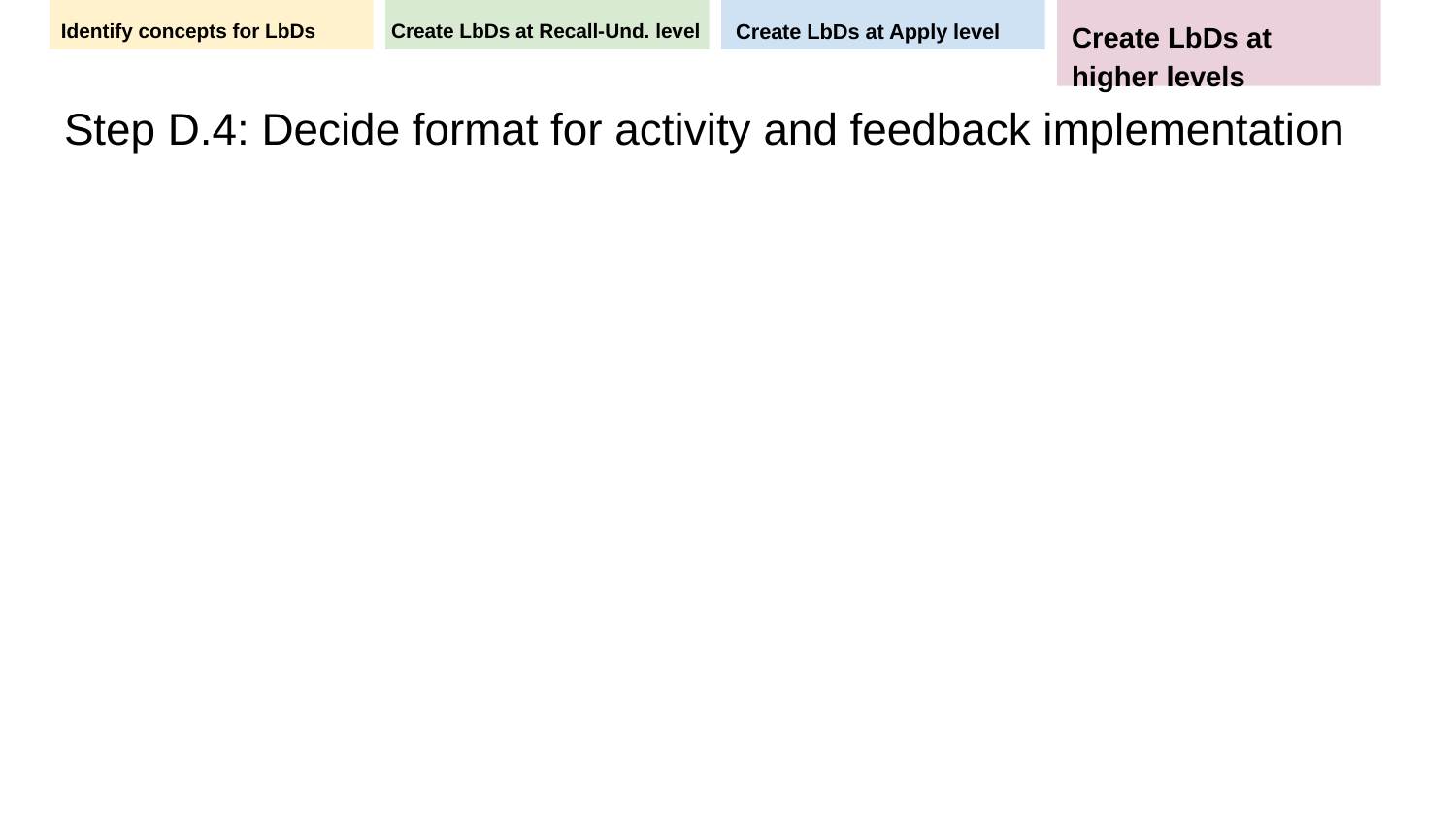

Identify concepts for LbDs
Create LbDs at Recall-Und. level
Create LbDs at Apply level
Create LbDs at higher levels
# Step D.4: Decide format for activity and feedback implementation